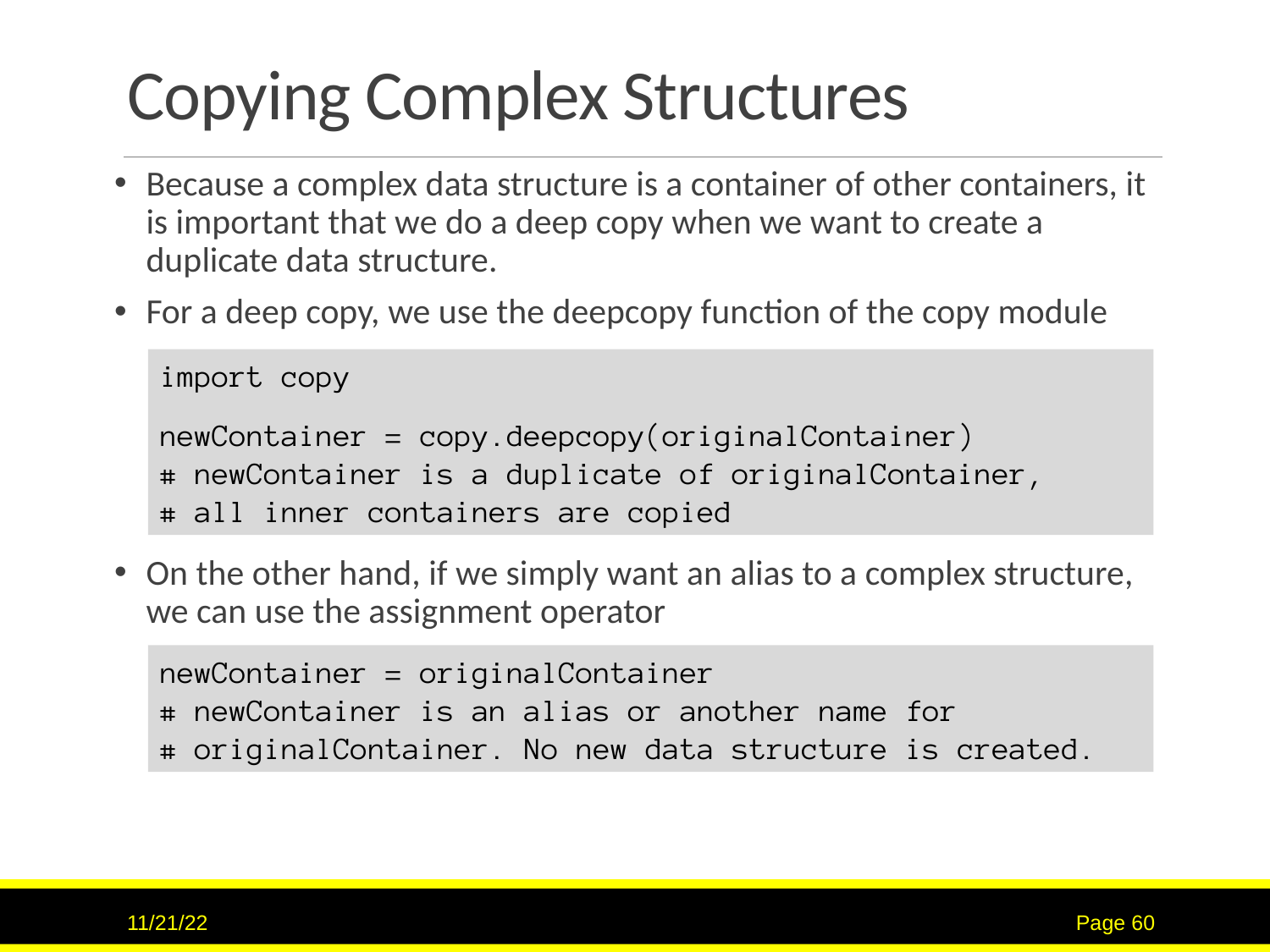

# Copying Complex Structures
Because a complex data structure is a container of other containers, it is important that we do a deep copy when we want to create a duplicate data structure.
For a deep copy, we use the deepcopy function of the copy module

On the other hand, if we simply want an alias to a complex structure, we can use the assignment operator
import copy
newContainer = copy.deepcopy(originalContainer)
# newContainer is a duplicate of originalContainer,
# all inner containers are copied
newContainer = originalContainer
# newContainer is an alias or another name for
# originalContainer. No new data structure is created.
11/21/22
Page 60